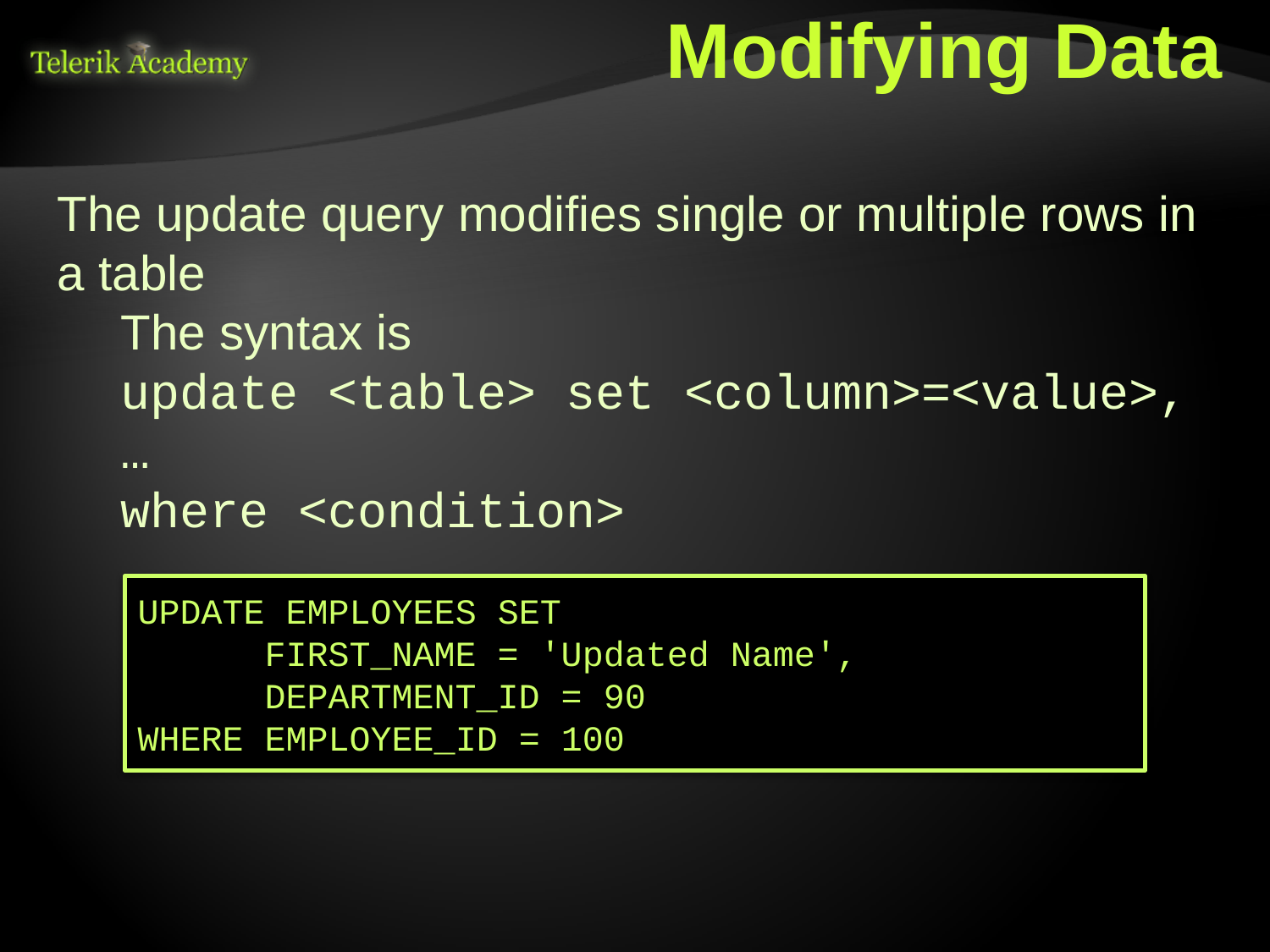

Modifying Data
The update query modifies single or multiple rows in a table
The syntax is
update <table> set <column>=<value>,…
where <condition>
UPDATE EMPLOYEES SET
	FIRST_NAME = 'Updated Name',
	DEPARTMENT_ID = 90
WHERE EMPLOYEE_ID = 100